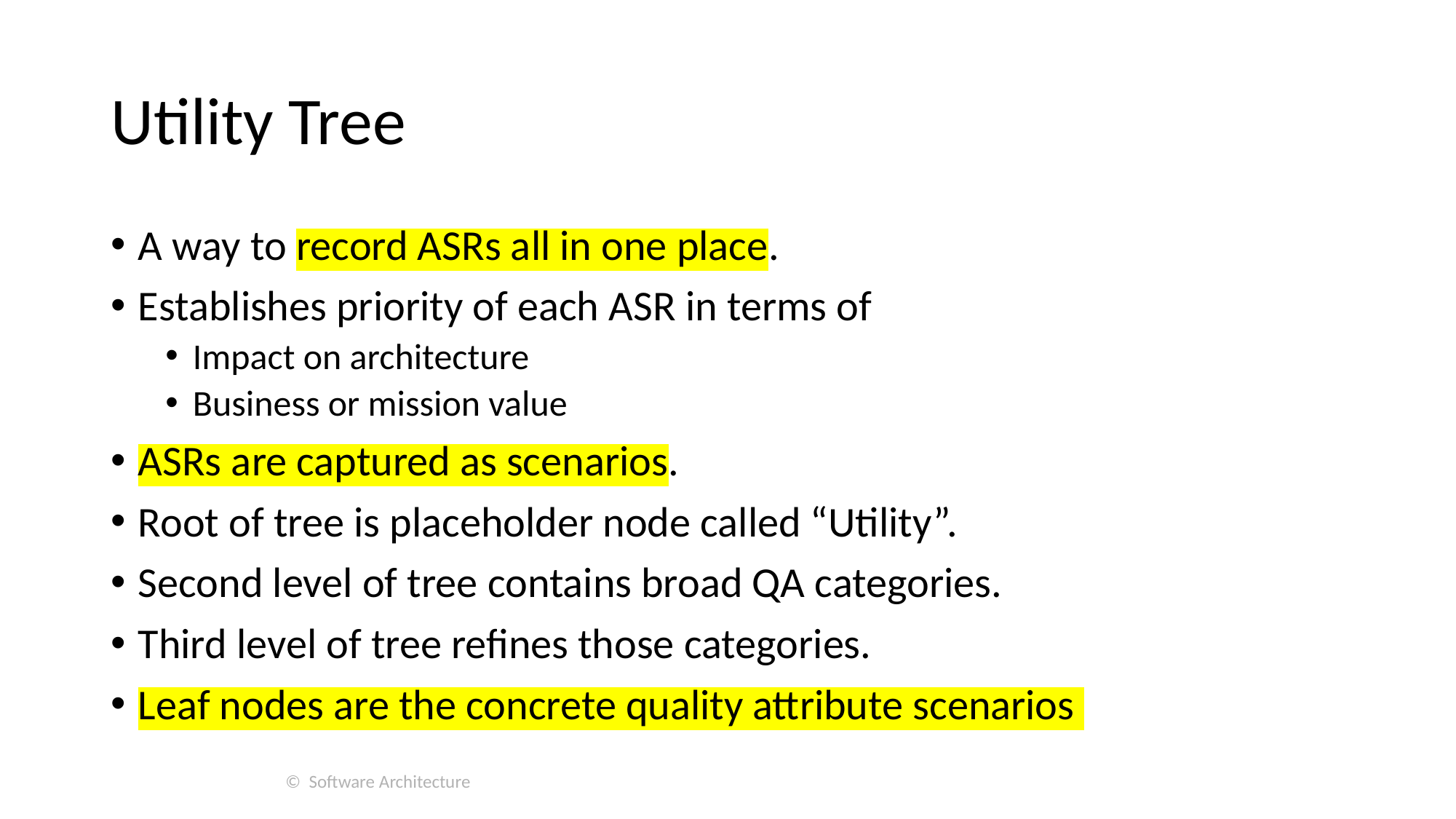

# Utility Tree
A way to record ASRs all in one place.
Establishes priority of each ASR in terms of
Impact on architecture
Business or mission value
ASRs are captured as scenarios.
Root of tree is placeholder node called “Utility”.
Second level of tree contains broad QA categories.
Third level of tree refines those categories.
Leaf nodes are the concrete quality attribute scenarios
©  Software Architecture